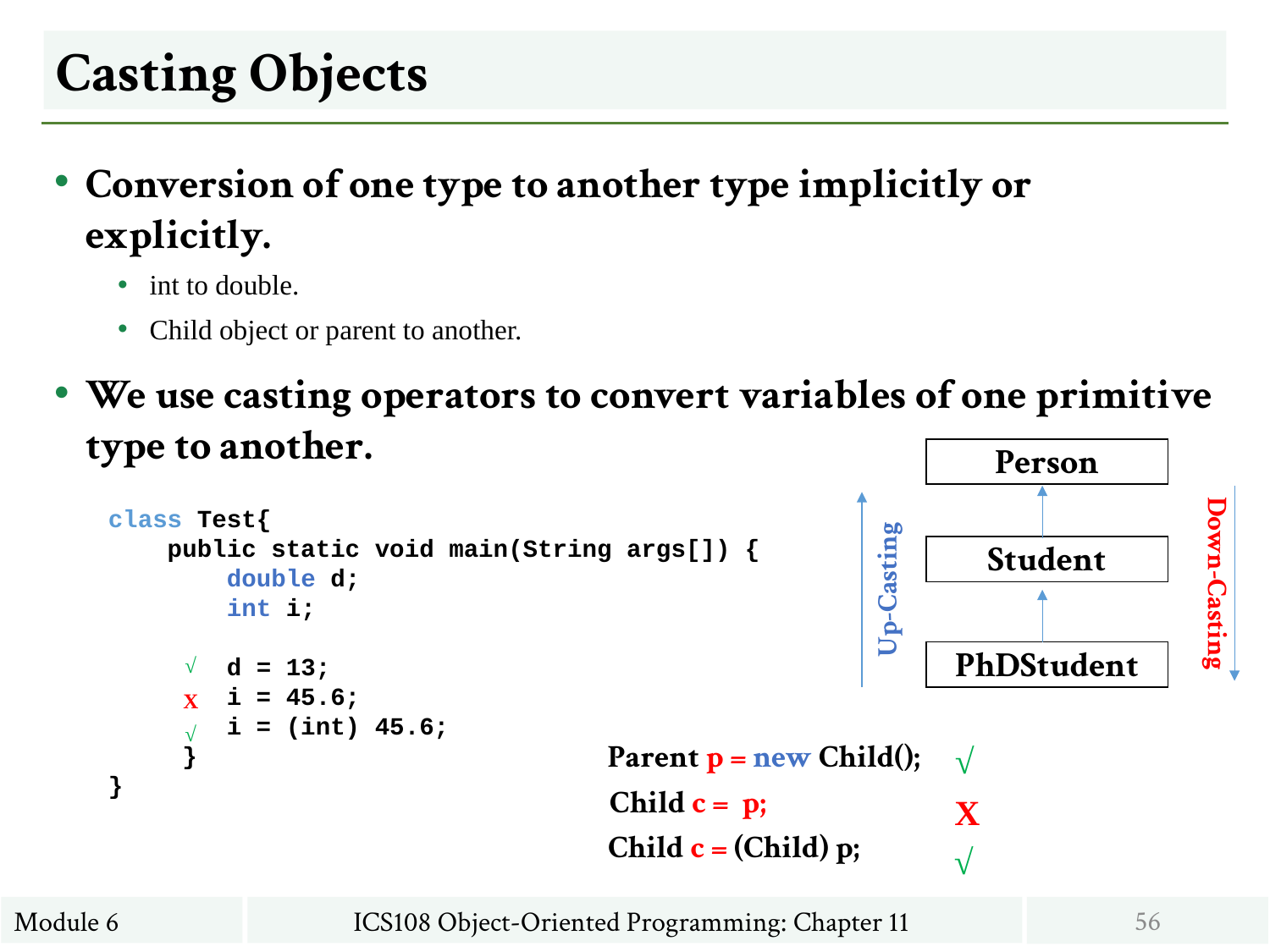

# Casting Objects
Conversion of one type to another type implicitly or explicitly.
int to double.
Child object or parent to another.
We use casting operators to convert variables of one primitive type to another.
Person
Student
PhDStudent
Down-Casting
Up-Casting
class Test{
    public static void main(String args[]) {
        double d;
        int i;

        d = 13;
        i = 45.6;
        i = (int) 45.6;
     }
}
√
X
√
Parent p = new Child();
√
X
√
Child c =  p;
Child c = (Child) p;
56